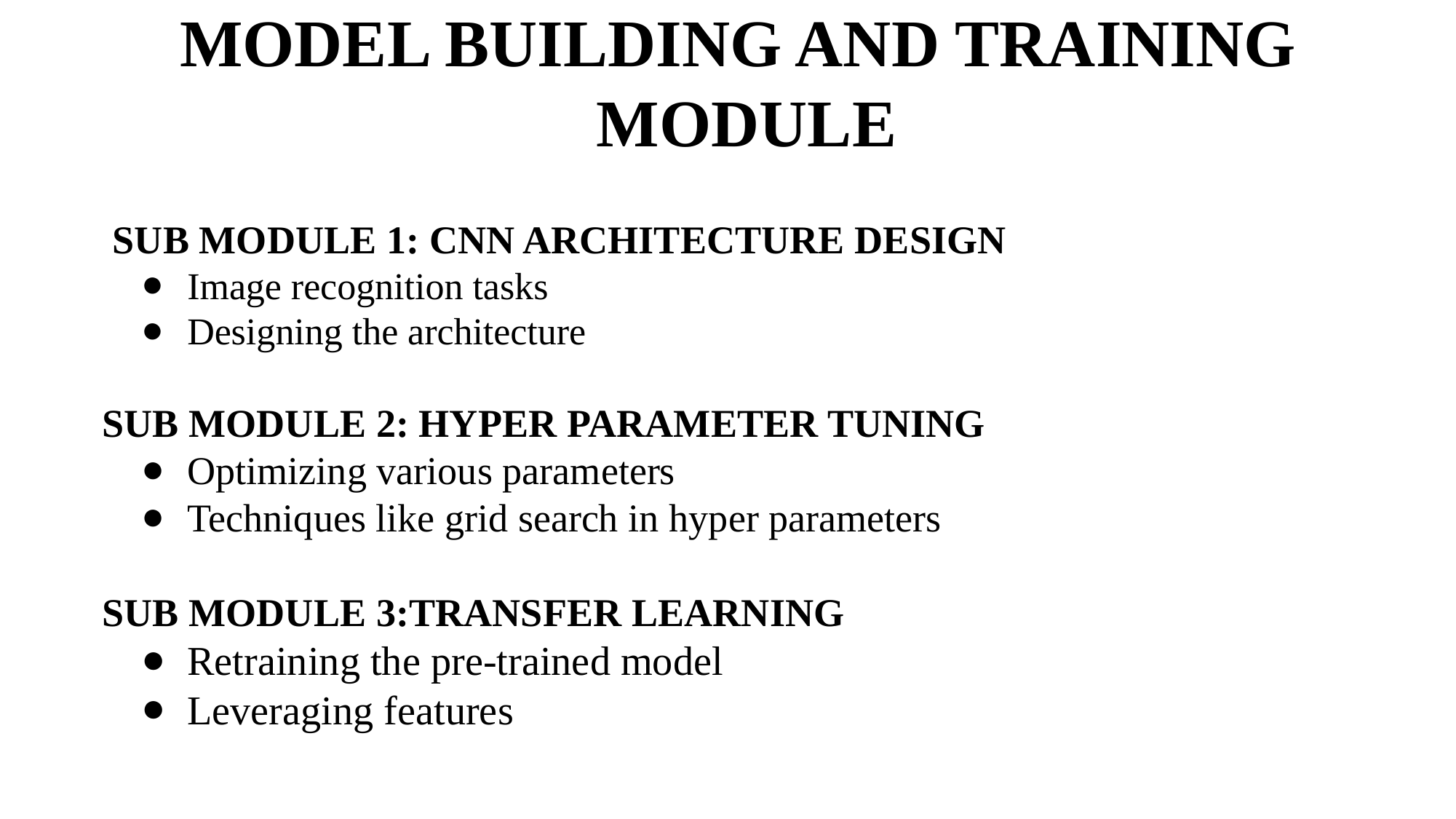

# MODEL BUILDING AND TRAINING  MODULE

           SUB MODULE 1: CNN ARCHITECTURE DESIGN
Image recognition tasks
Designing the architecture

        SUB MODULE 2: HYPER PARAMETER TUNING
Optimizing various parameters
Techniques like grid search in hyper parameters

        SUB MODULE 3:TRANSFER LEARNING
Retraining the pre-trained model
Leveraging features